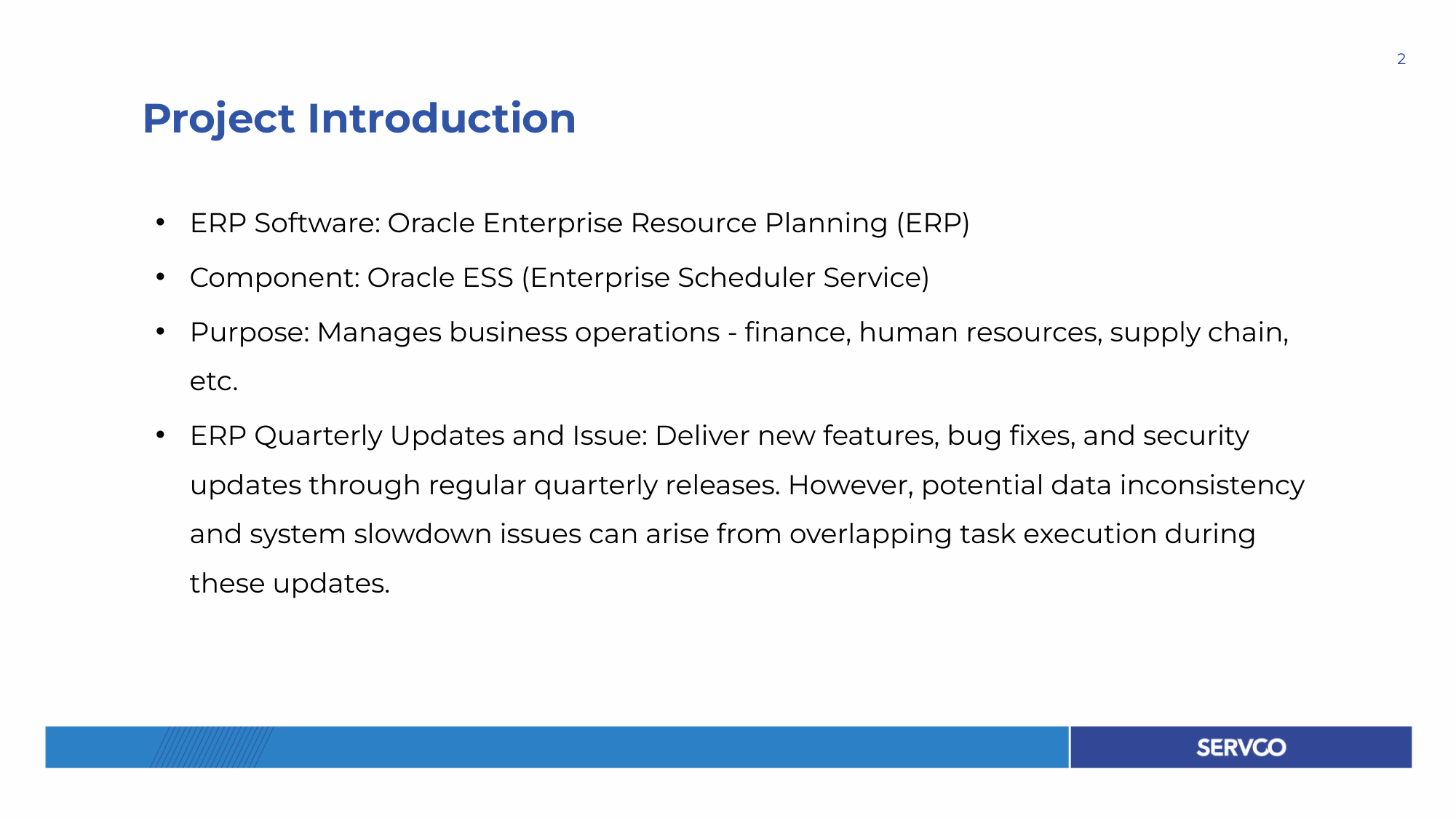

2
# Project Introduction
ERP Software: Oracle Enterprise Resource Planning (ERP)
Component: Oracle ESS (Enterprise Scheduler Service)
Purpose: Manages business operations - finance, human resources, supply chain, etc.
ERP Quarterly Updates and Issue: Deliver new features, bug fixes, and security updates through regular quarterly releases. However, potential data inconsistency and system slowdown issues can arise from overlapping task execution during these updates.